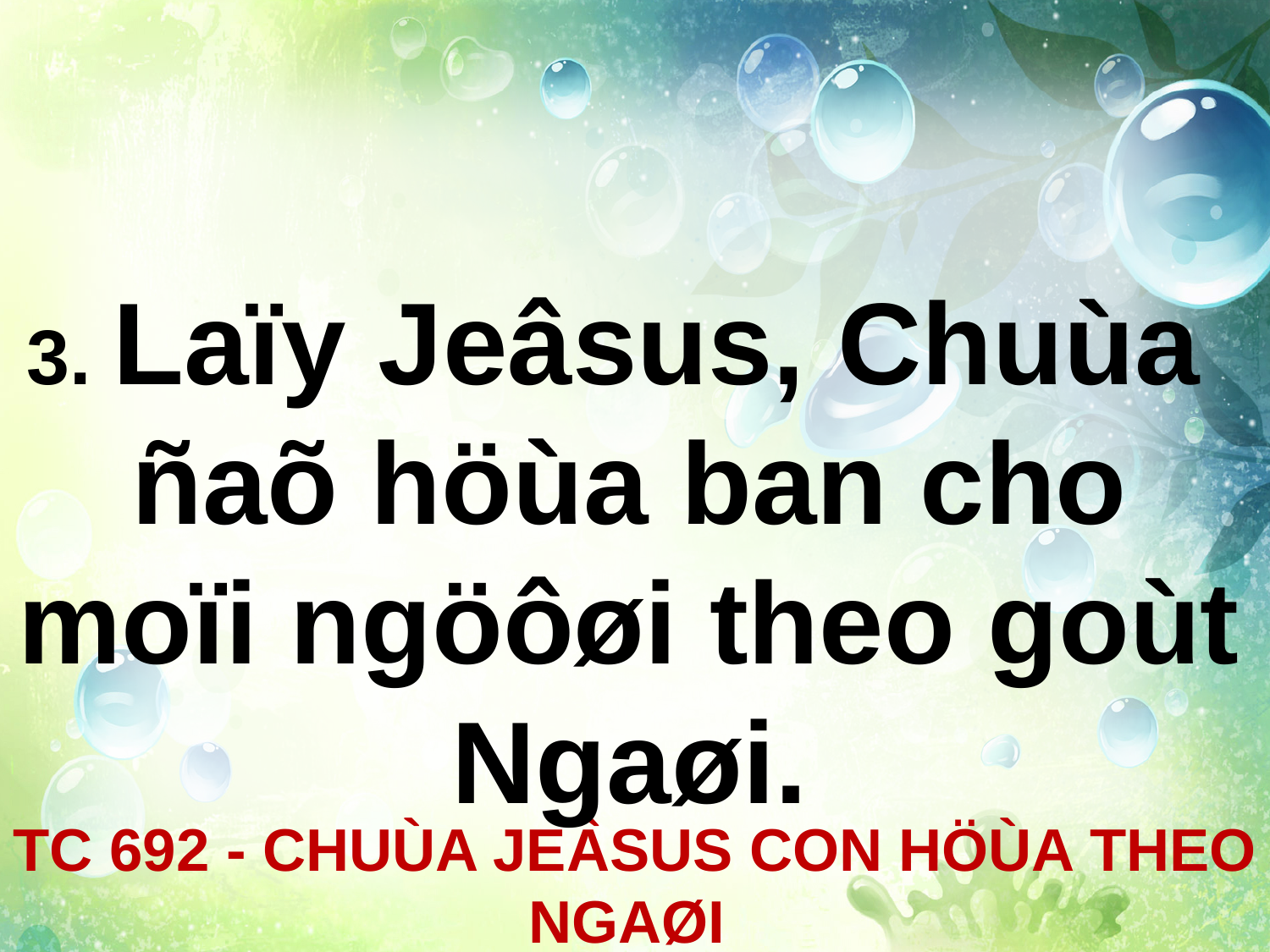

3. Laïy Jeâsus, Chuùa
ñaõ höùa ban cho moïi ngöôøi theo goùt Ngaøi.
TC 692 - CHUÙA JEÂSUS CON HÖÙA THEO NGAØI